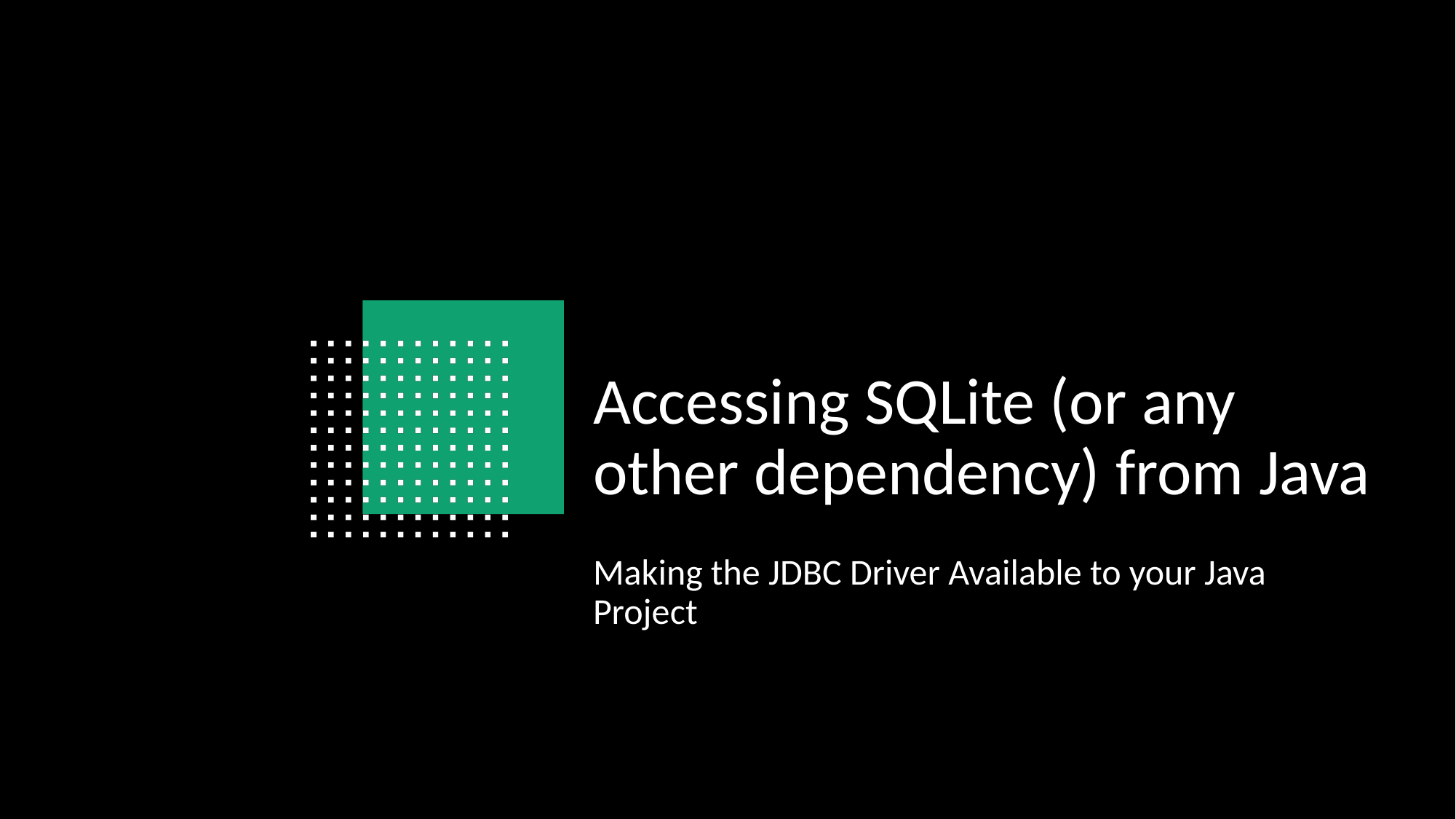

# Accessing SQLite (or any other dependency) from Java
Making the JDBC Driver Available to your Java Project